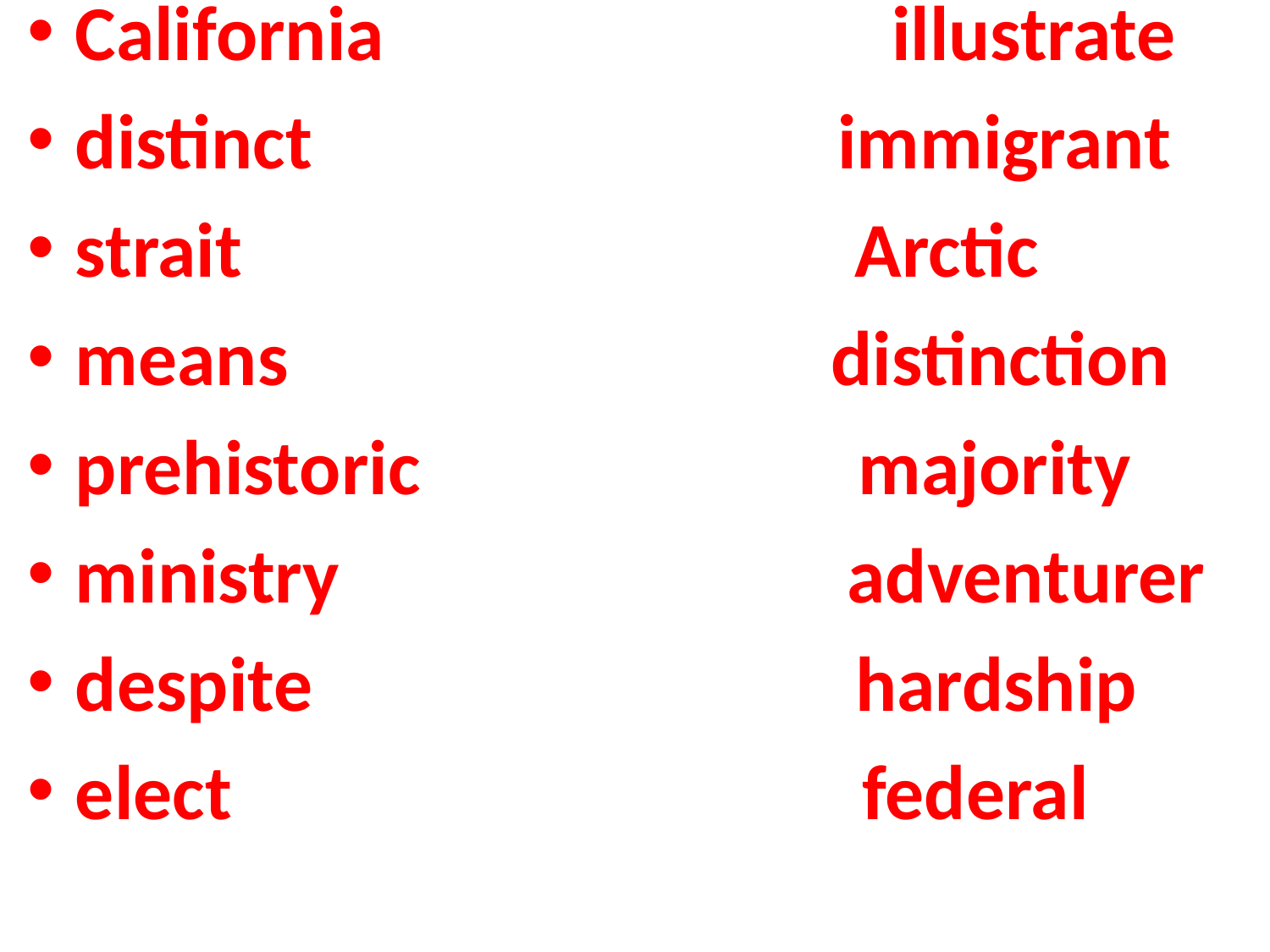

California                             illustrate
distinct                              immigrant
strait                                   Arctic
means                               distinction
prehistoric                         majority
ministry                             adventurer
despite                               hardship
elect                                    federal